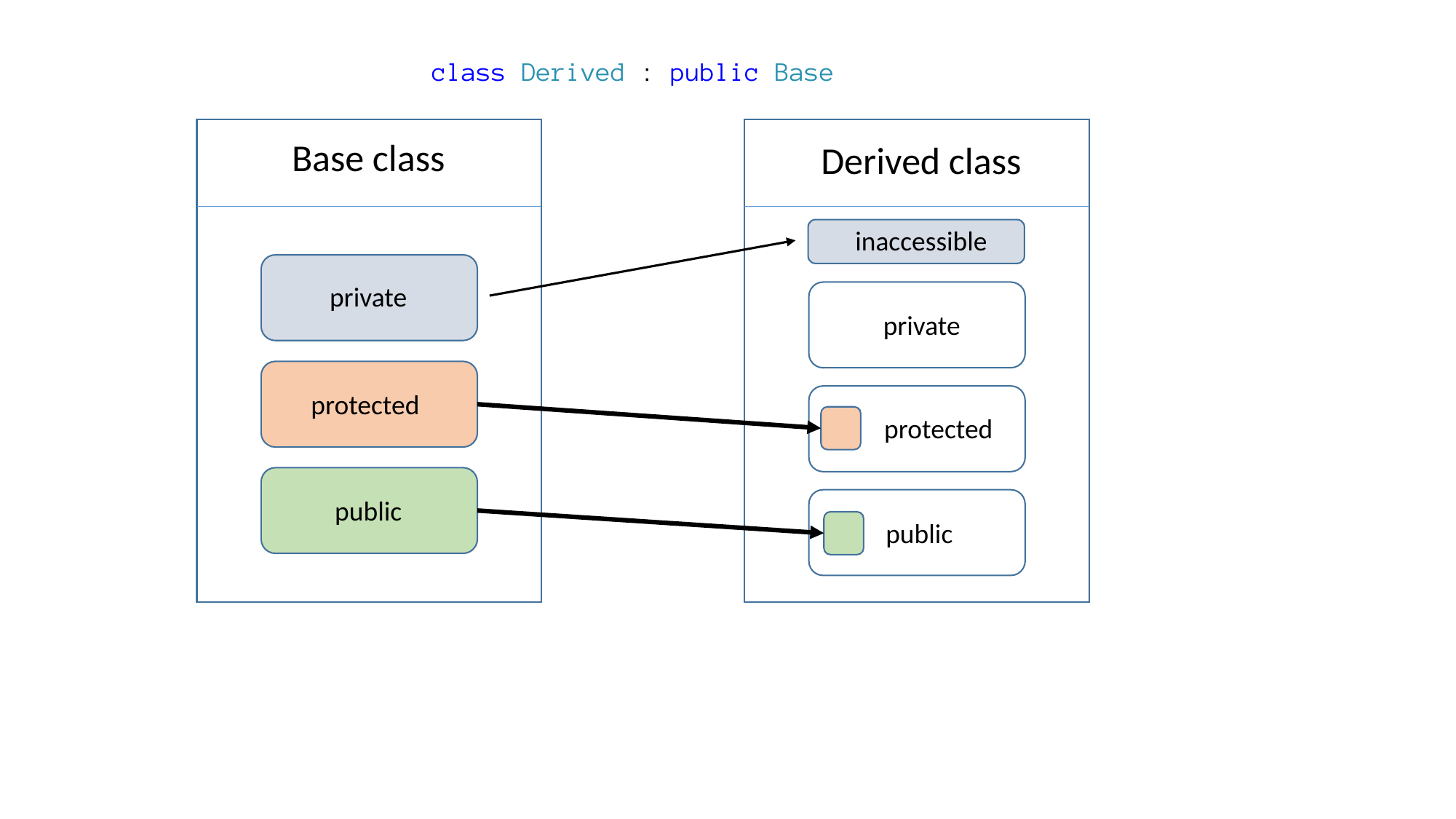

class Derived : public Base

Base class
Derived class
inaccessible

private

private

protected

protected

public

public